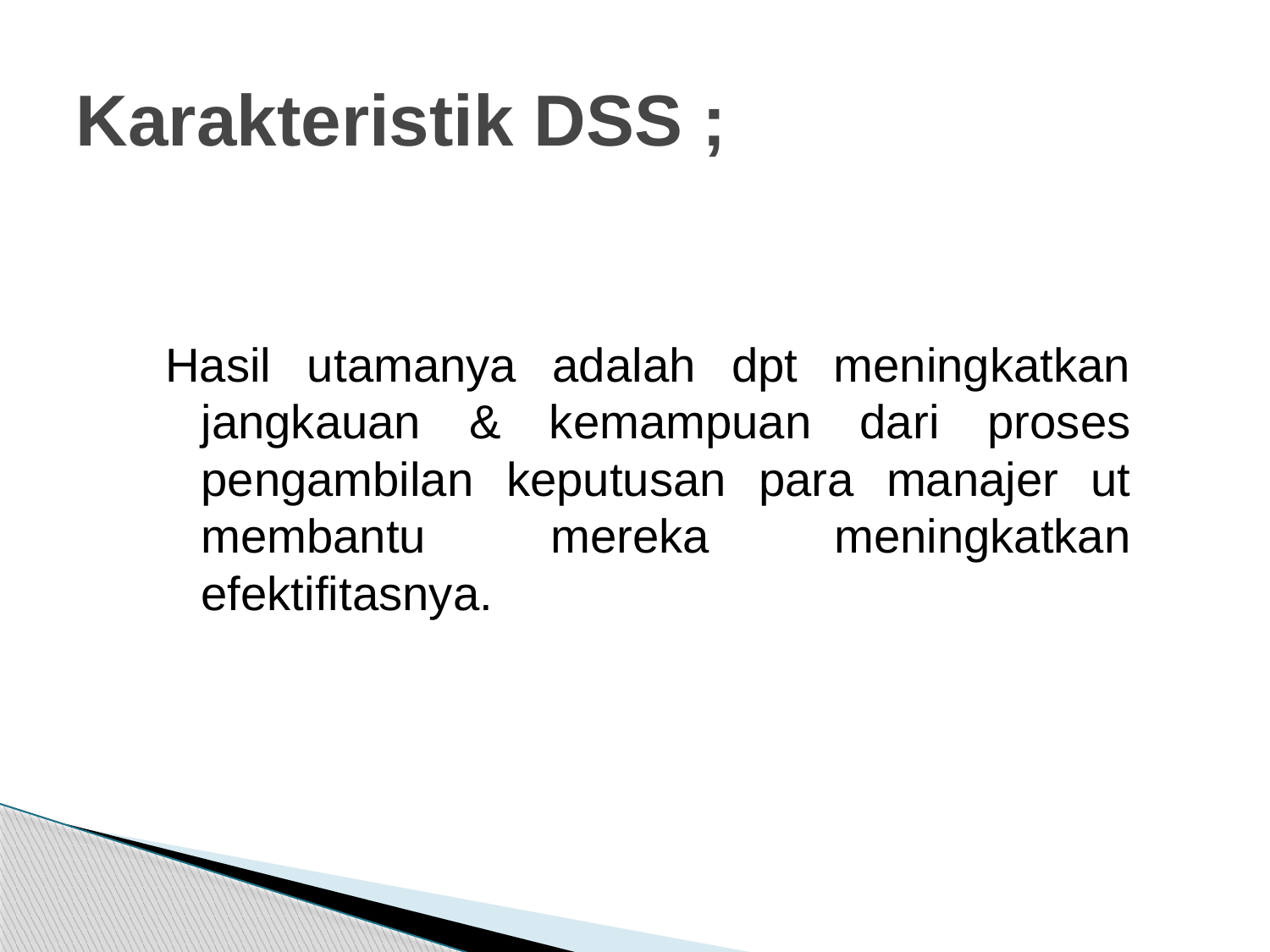

# Karakteristik DSS ;
Hasil utamanya adalah dpt meningkatkan jangkauan & kemampuan dari proses pengambilan keputusan para manajer ut membantu mereka meningkatkan efektifitasnya.